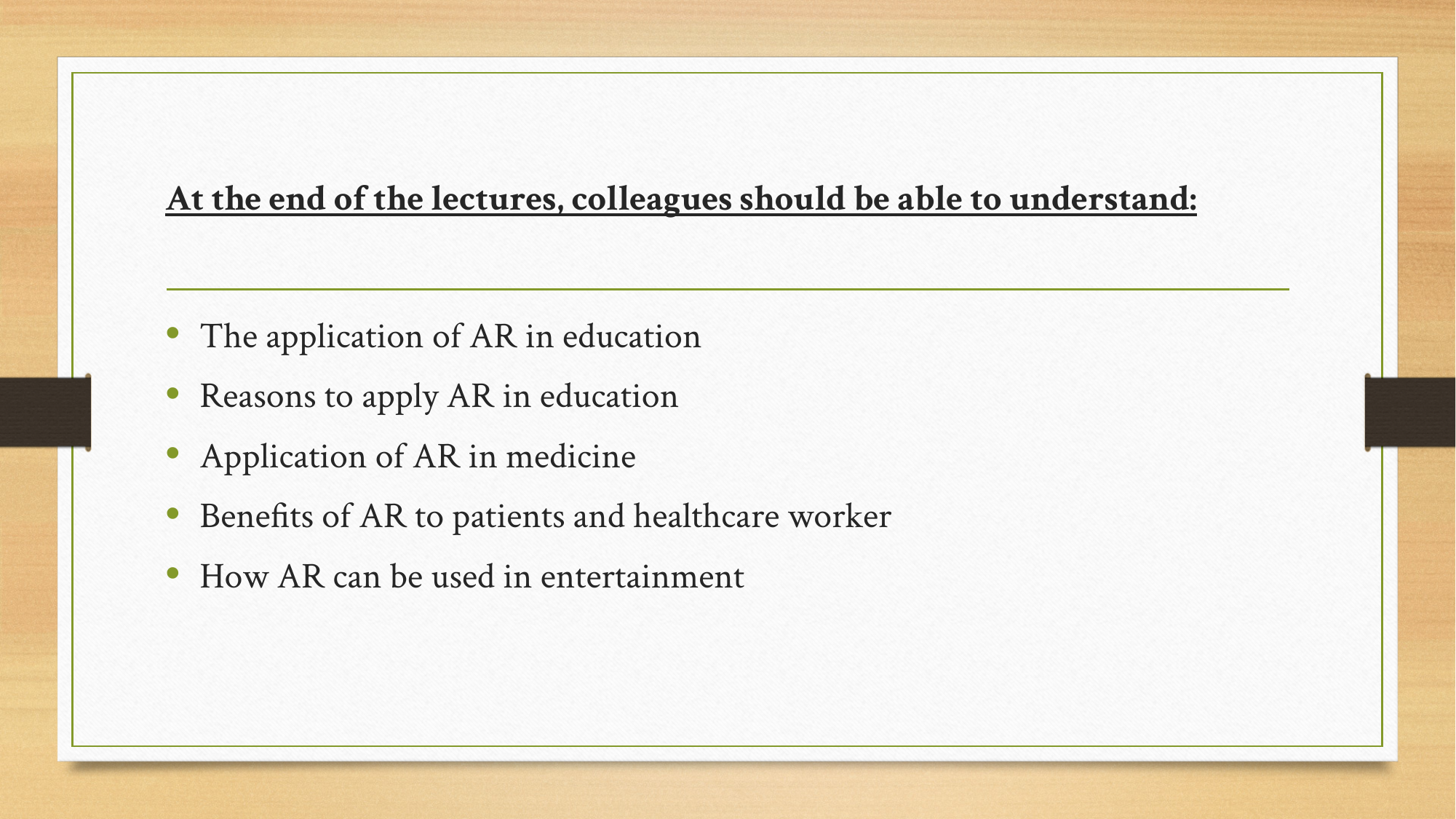

# At the end of the lectures, colleagues should be able to understand:
The application of AR in education
Reasons to apply AR in education
Application of AR in medicine
Benefits of AR to patients and healthcare worker
How AR can be used in entertainment